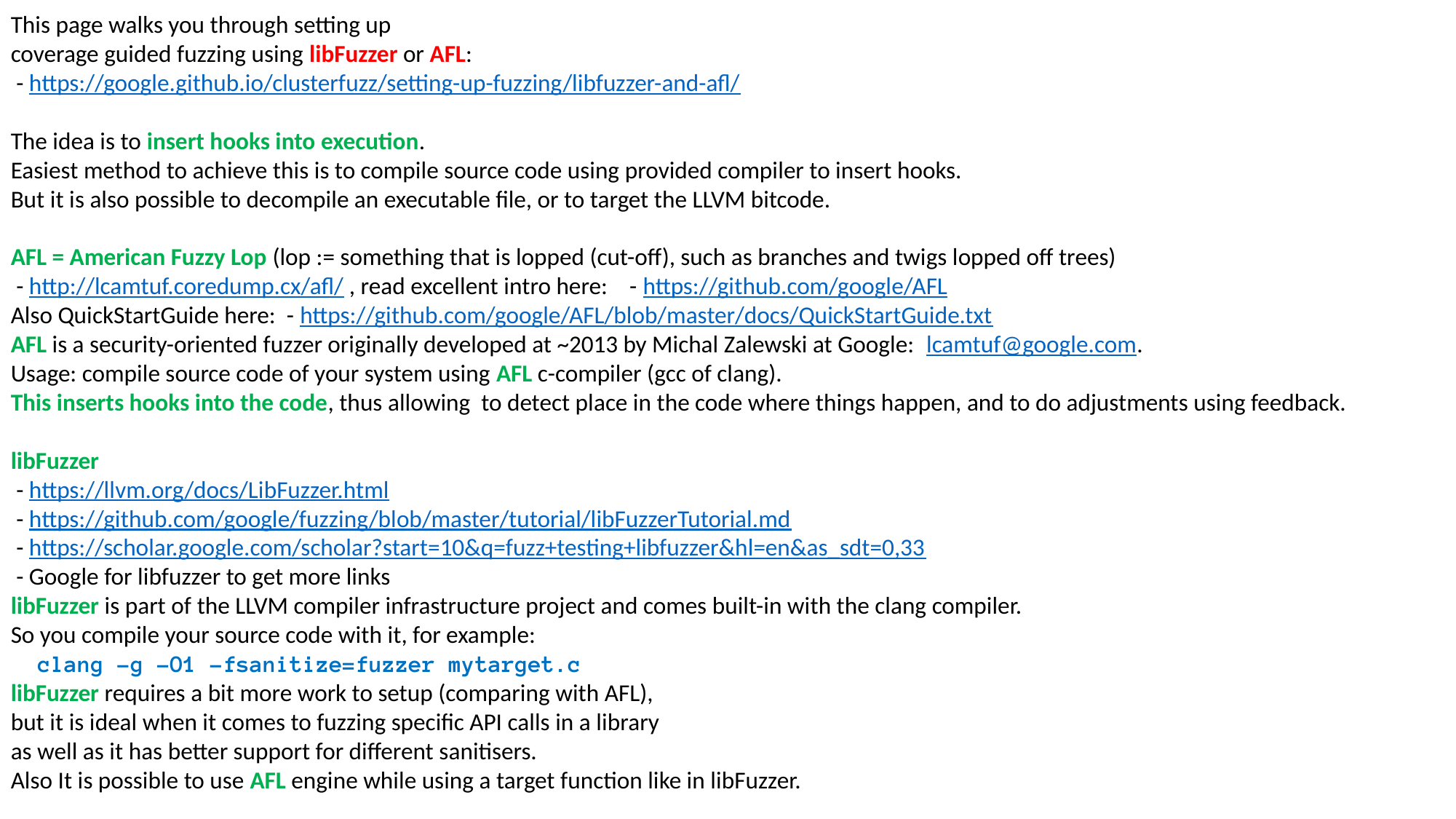

This page walks you through setting up
coverage guided fuzzing using libFuzzer or AFL:
 - https://google.github.io/clusterfuzz/setting-up-fuzzing/libfuzzer-and-afl/

The idea is to insert hooks into execution.
Easiest method to achieve this is to compile source code using provided compiler to insert hooks.
But it is also possible to decompile an executable file, or to target the LLVM bitcode.

AFL = American Fuzzy Lop (lop := something that is lopped (cut-off), such as branches and twigs lopped off trees)
 - http://lcamtuf.coredump.cx/afl/ , read excellent intro here:    - https://github.com/google/AFL
Also QuickStartGuide here:  - https://github.com/google/AFL/blob/master/docs/QuickStartGuide.txt
AFL is a security-oriented fuzzer originally developed at ~2013 by Michal Zalewski at Google:  lcamtuf@google.com.
Usage: compile source code of your system using AFL c-compiler (gcc of clang).
This inserts hooks into the code, thus allowing  to detect place in the code where things happen, and to do adjustments using feedback.

libFuzzer
 - https://llvm.org/docs/LibFuzzer.html
 - https://github.com/google/fuzzing/blob/master/tutorial/libFuzzerTutorial.md
 - https://scholar.google.com/scholar?start=10&q=fuzz+testing+libfuzzer&hl=en&as_sdt=0,33
 - Google for libfuzzer to get more links
libFuzzer is part of the LLVM compiler infrastructure project and comes built-in with the clang compiler.
So you compile your source code with it, for example:
     clang -g -O1 -fsanitize=fuzzer mytarget.c
libFuzzer requires a bit more work to setup (comparing with AFL),
but it is ideal when it comes to fuzzing specific API calls in a library
as well as it has better support for different sanitisers.
Also It is possible to use AFL engine while using a target function like in libFuzzer.